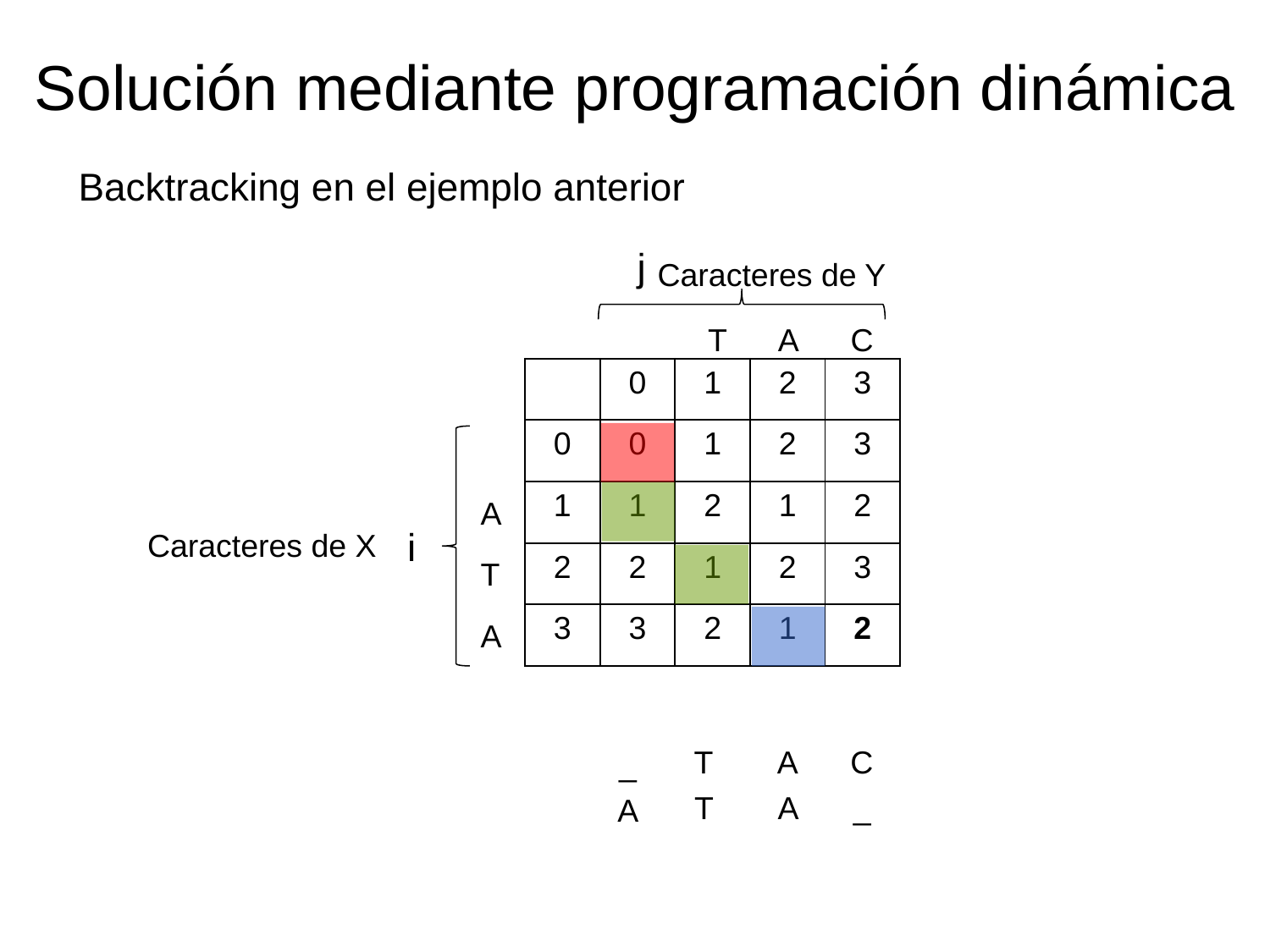

Solución mediante programación dinámica
Backtracking en el ejemplo anterior

j
Caracteres de Y
  T      A      C
|  | 0 | 1 | 2 | 3 |
| --- | --- | --- | --- | --- |
| 0 | 0 | 1 | 2 | 3 |
| 1 | 1 | 2 | 1 | 2 |
| 2 | 2 | 1 | 2 | 3 |
| 3 | 3 | 2 | 1 | 2 |

A
T
A
i
Caracteres de X

C
T
A
_
_
T
A
A